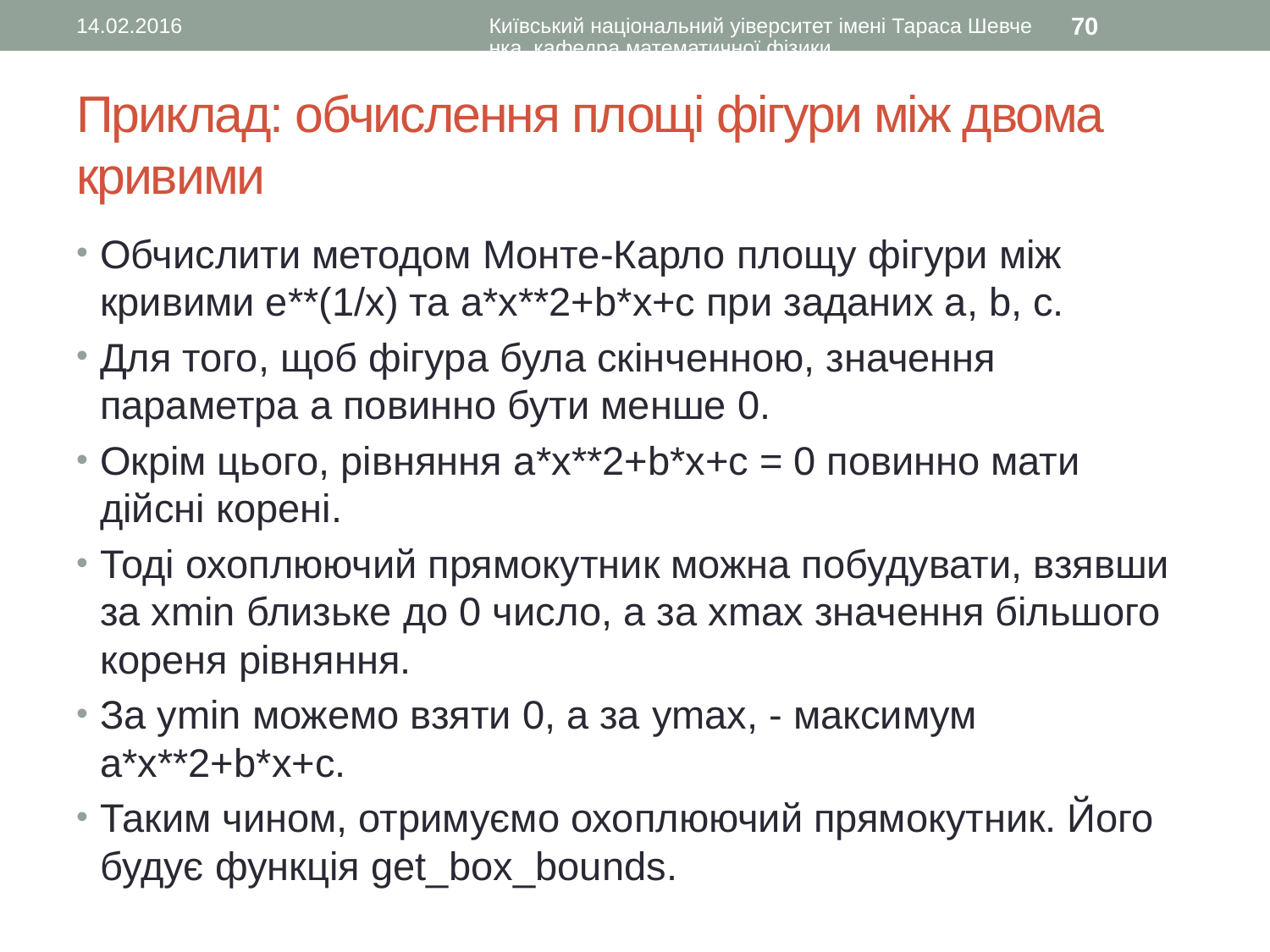

14.02.2016
Київський національний уіверситет імені Тараса Шевченка, кафедра математичної фізики
70
# Приклад: обчислення площі фігури між двома кривими
Обчислити методом Монте-Карло площу фігури між кривими e**(1/x) та a*x**2+b*x+c при заданих a, b, c.
Для того, щоб фігура була скінченною, значення параметра a повинно бути менше 0.
Окрім цього, рівняння a*x**2+b*x+c = 0 повинно мати дійсні корені.
Тоді охоплюючий прямокутник можна побудувати, взявши за xmin близьке до 0 число, а за xmax значення більшого кореня рівняння.
За ymin можемо взяти 0, а за ymax, - максимум a*x**2+b*x+c.
Таким чином, отримуємо охоплюючий прямокутник. Його будує функція get_box_bounds.